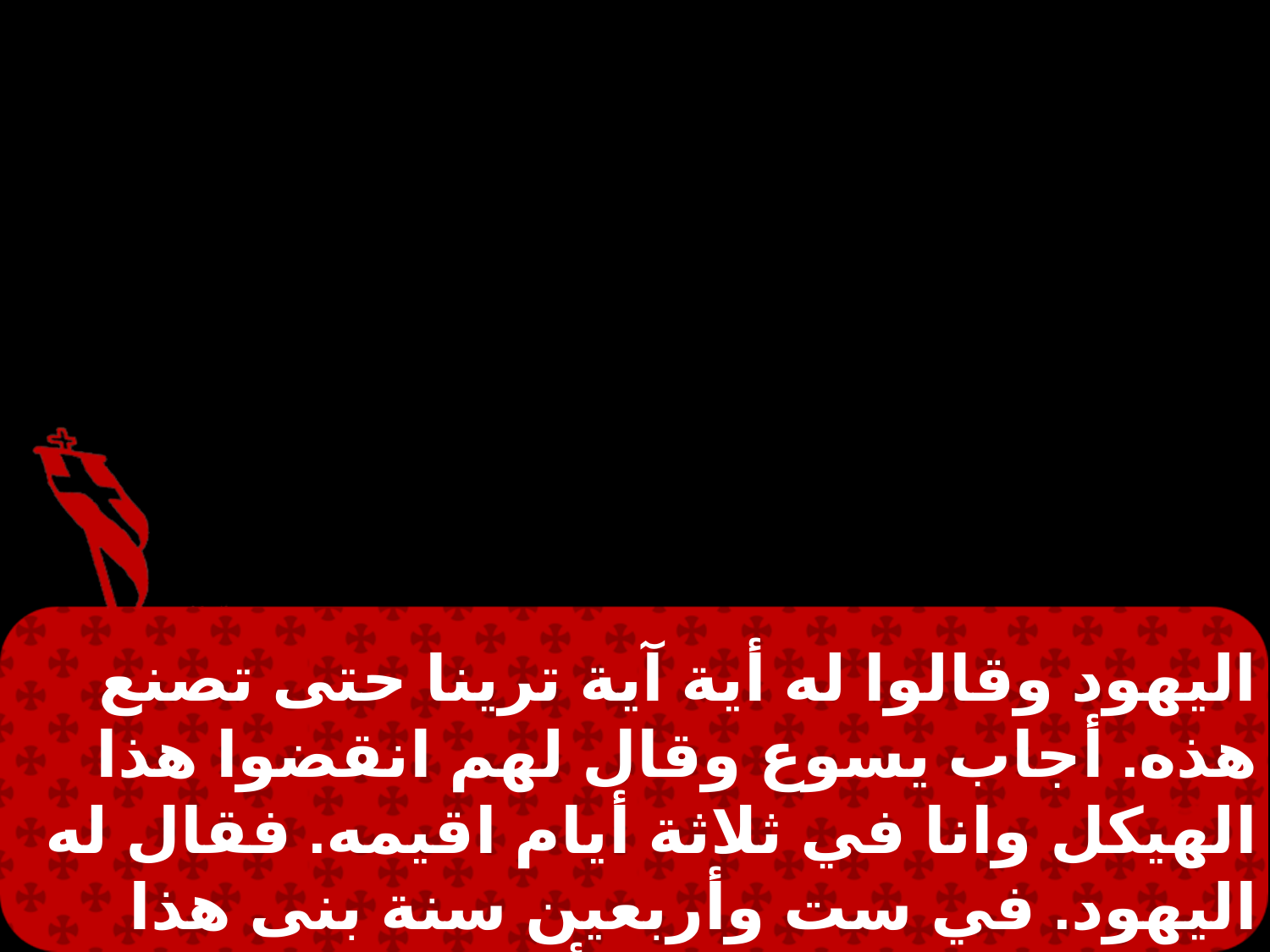

اليهود وقالوا له أية آية ترينا حتى تصنع هذه. أجاب يسوع وقال لهم انقضوا هذا الهيكل وانا في ثلاثة أيام اقيمه. فقال له اليهود. في ست وأربعين سنة بنى هذا الهيكل وانت في ثلاثة أيام